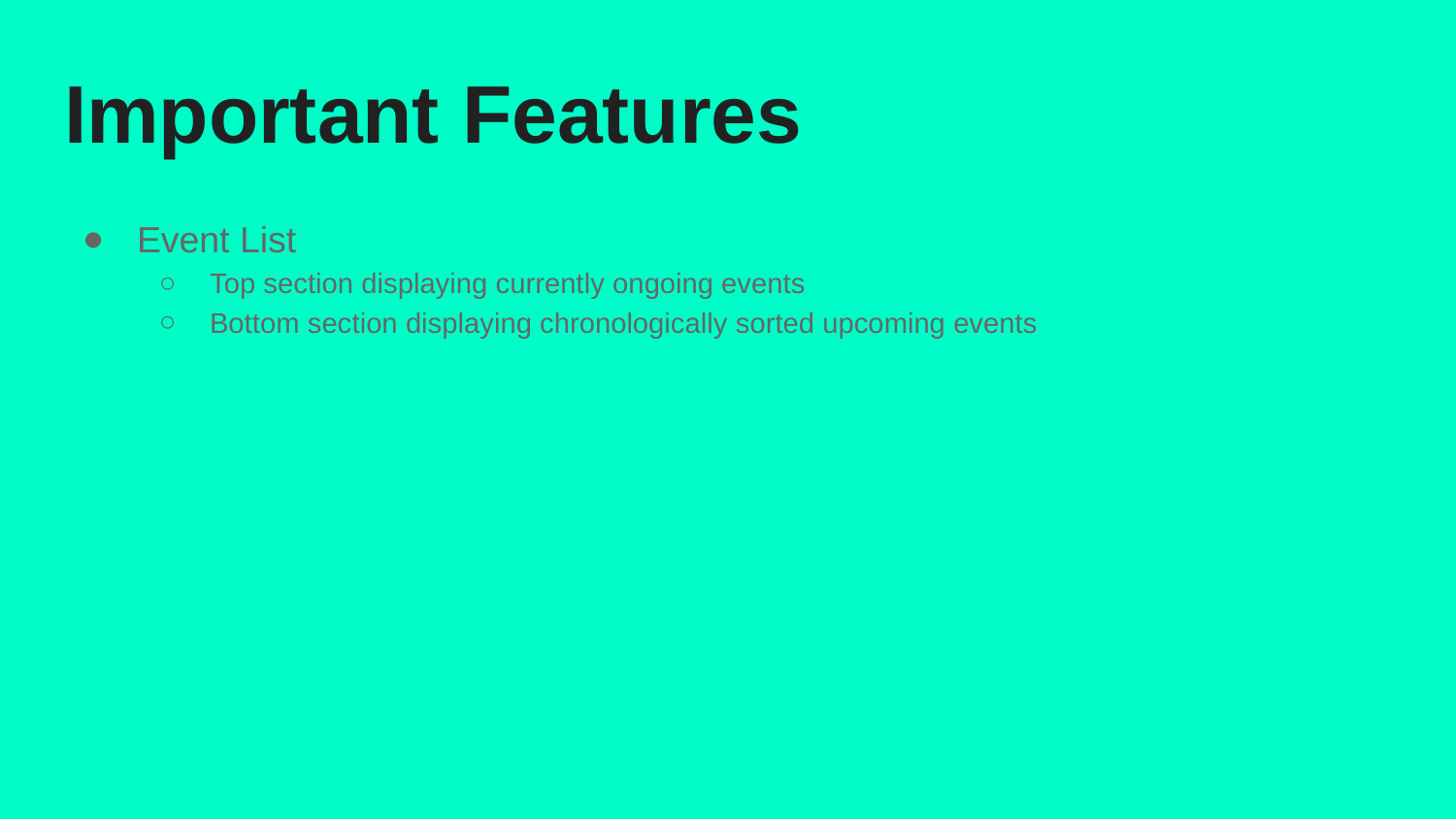

# Important Features
Event List
Top section displaying currently ongoing events
Bottom section displaying chronologically sorted upcoming events